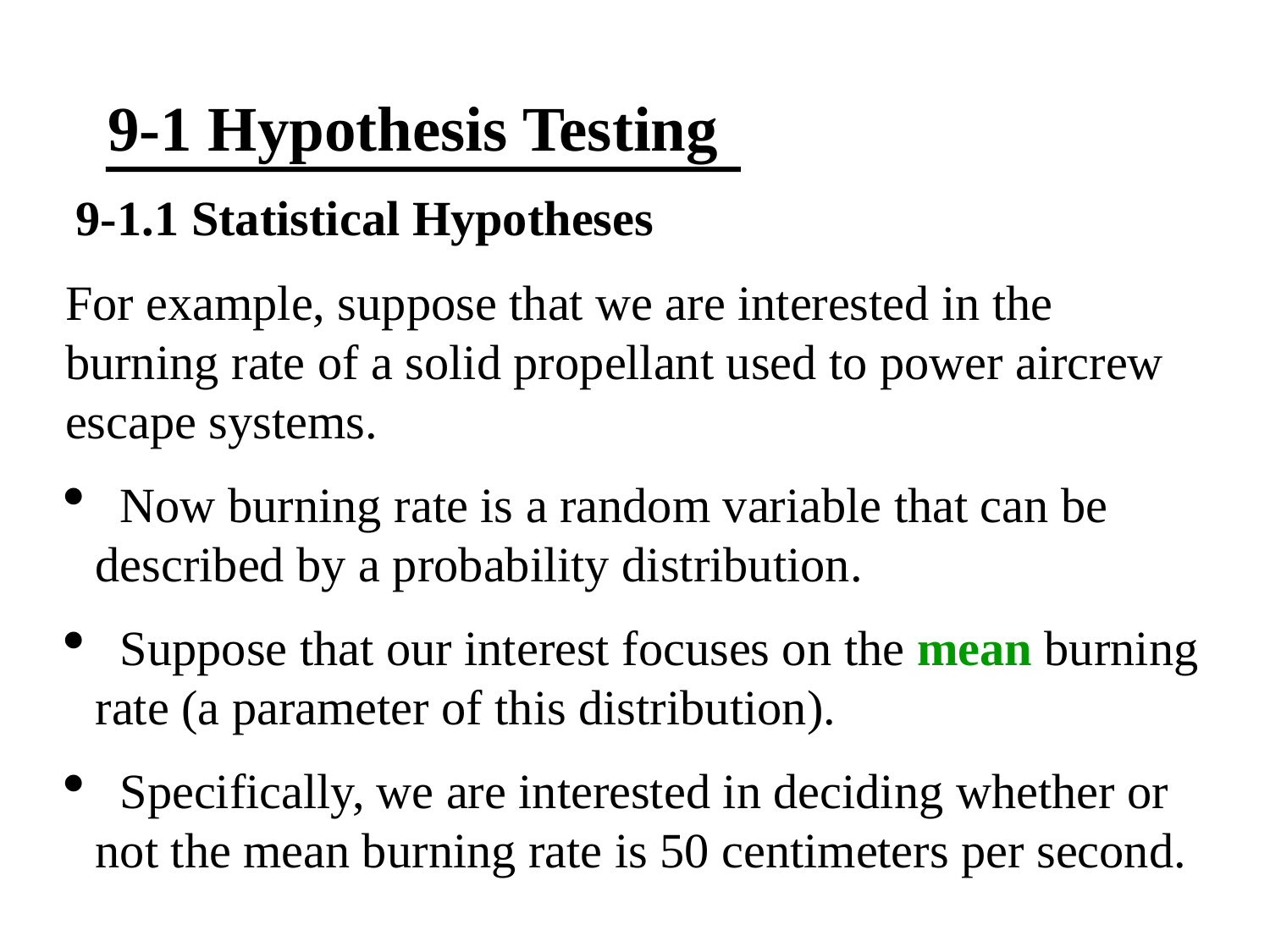

9-1 Hypothesis Testing

9-1.1 Statistical Hypotheses

For example, suppose that we are interested in the burning rate of a solid propellant used to power aircrew escape systems.
  Now burning rate is a random variable that can be described by a probability distribution.
  Suppose that our interest focuses on the mean burning rate (a parameter of this distribution).
  Specifically, we are interested in deciding whether or not the mean burning rate is 50 centimeters per second.